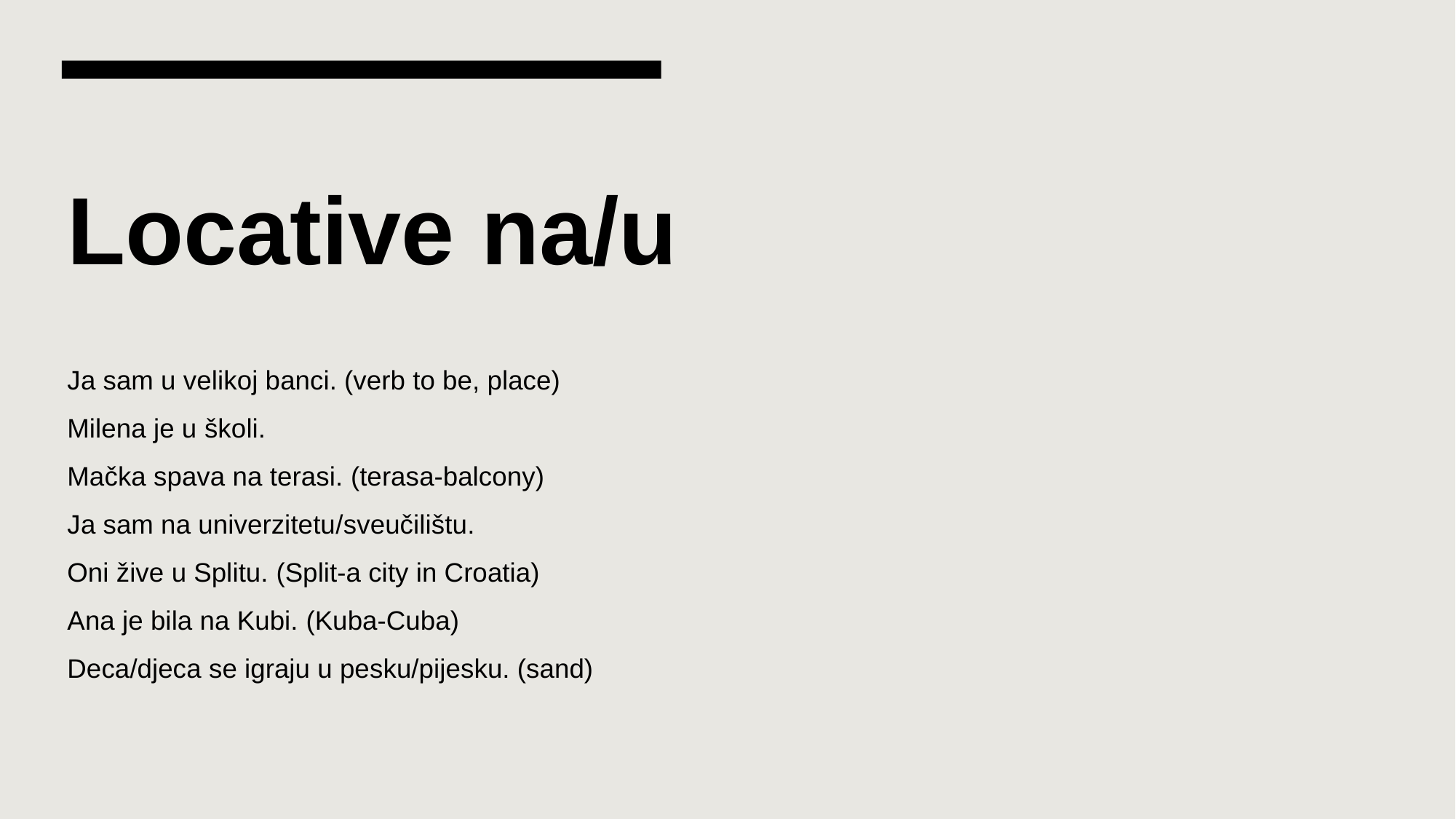

# Locative na/u
Ja sam u velikoj banci. (verb to be, place)
Milena je u školi.
Mačka spava na terasi. (terasa-balcony)
Ja sam na univerzitetu/sveučilištu.
Oni žive u Splitu. (Split-a city in Croatia)
Ana je bila na Kubi. (Kuba-Cuba)
Deca/djeca se igraju u pesku/pijesku. (sand)